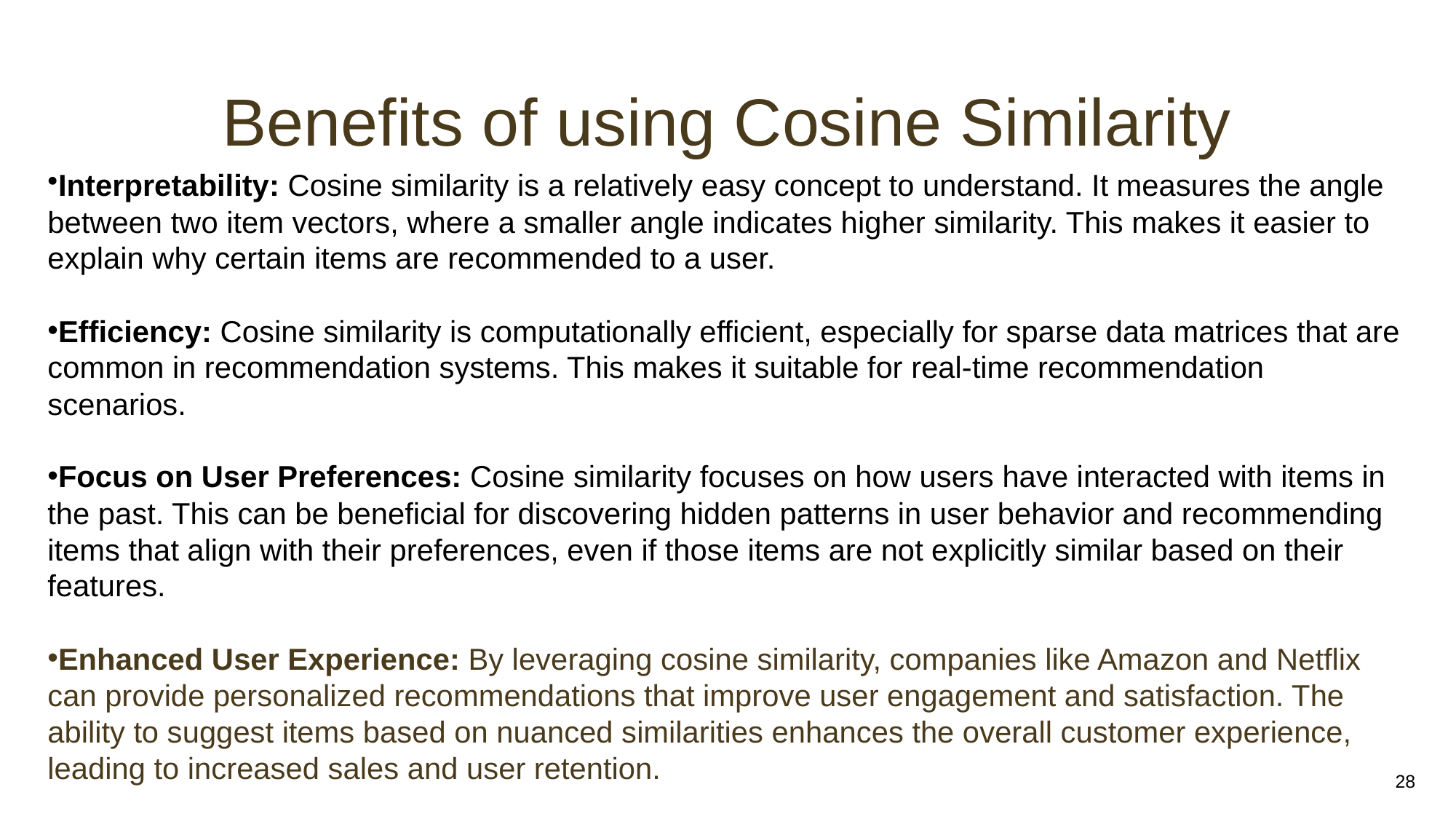

# Benefits of using Cosine Similarity
Interpretability: Cosine similarity is a relatively easy concept to understand. It measures the angle between two item vectors, where a smaller angle indicates higher similarity. This makes it easier to explain why certain items are recommended to a user.

Efficiency: Cosine similarity is computationally efficient, especially for sparse data matrices that are common in recommendation systems. This makes it suitable for real-time recommendation scenarios.

Focus on User Preferences: Cosine similarity focuses on how users have interacted with items in the past. This can be beneficial for discovering hidden patterns in user behavior and recommending items that align with their preferences, even if those items are not explicitly similar based on their features.

Enhanced User Experience: By leveraging cosine similarity, companies like Amazon and Netflix can provide personalized recommendations that improve user engagement and satisfaction. The ability to suggest items based on nuanced similarities enhances the overall customer experience, leading to increased sales and user retention.
28